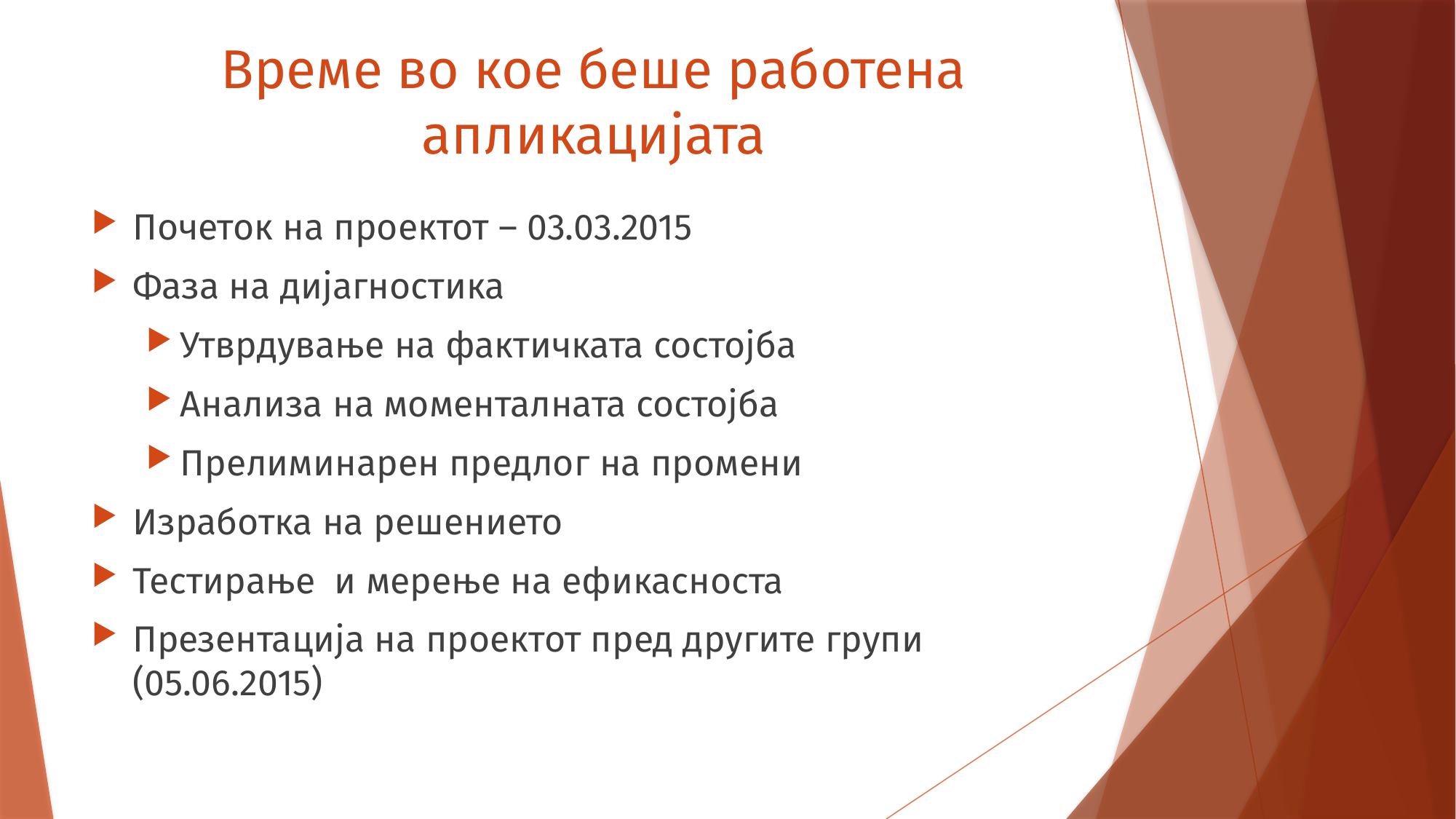

# Време во кое беше работена апликацијата
Почеток на проектот – 03.03.2015
Фаза на дијагностика
Утврдување на фактичката состојба
Анализа на моменталната состојба
Прелиминарен предлог на промени
Изработка на решението
Тестирање  и мерење на ефикасноста
Презентација на проектот пред другите групи (05.06.2015)